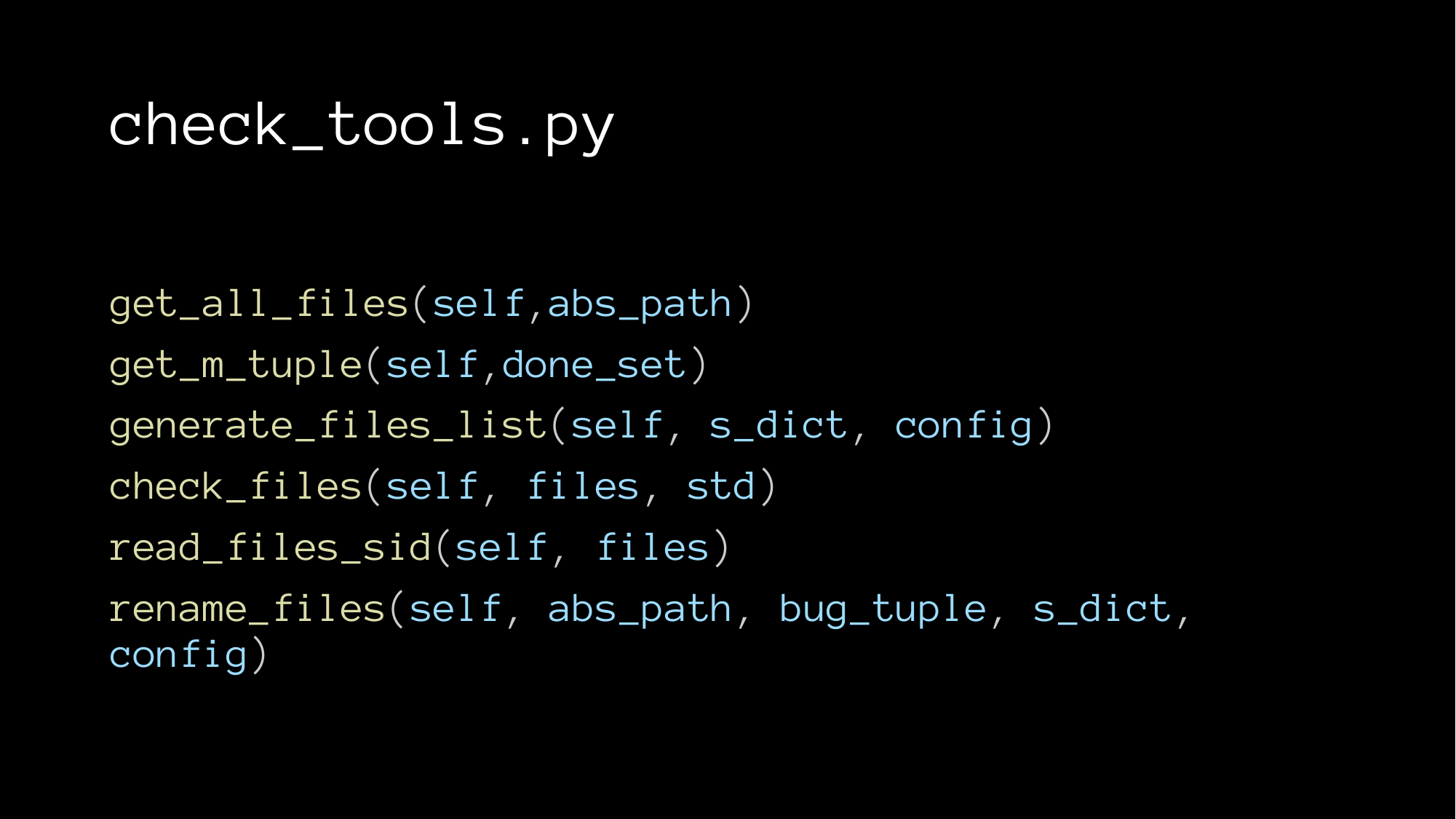

# check_tools.py
get_all_files(self,abs_path)
get_m_tuple(self,done_set)
generate_files_list(self, s_dict, config)
check_files(self, files, std)
read_files_sid(self, files)
rename_files(self, abs_path, bug_tuple, s_dict, config)